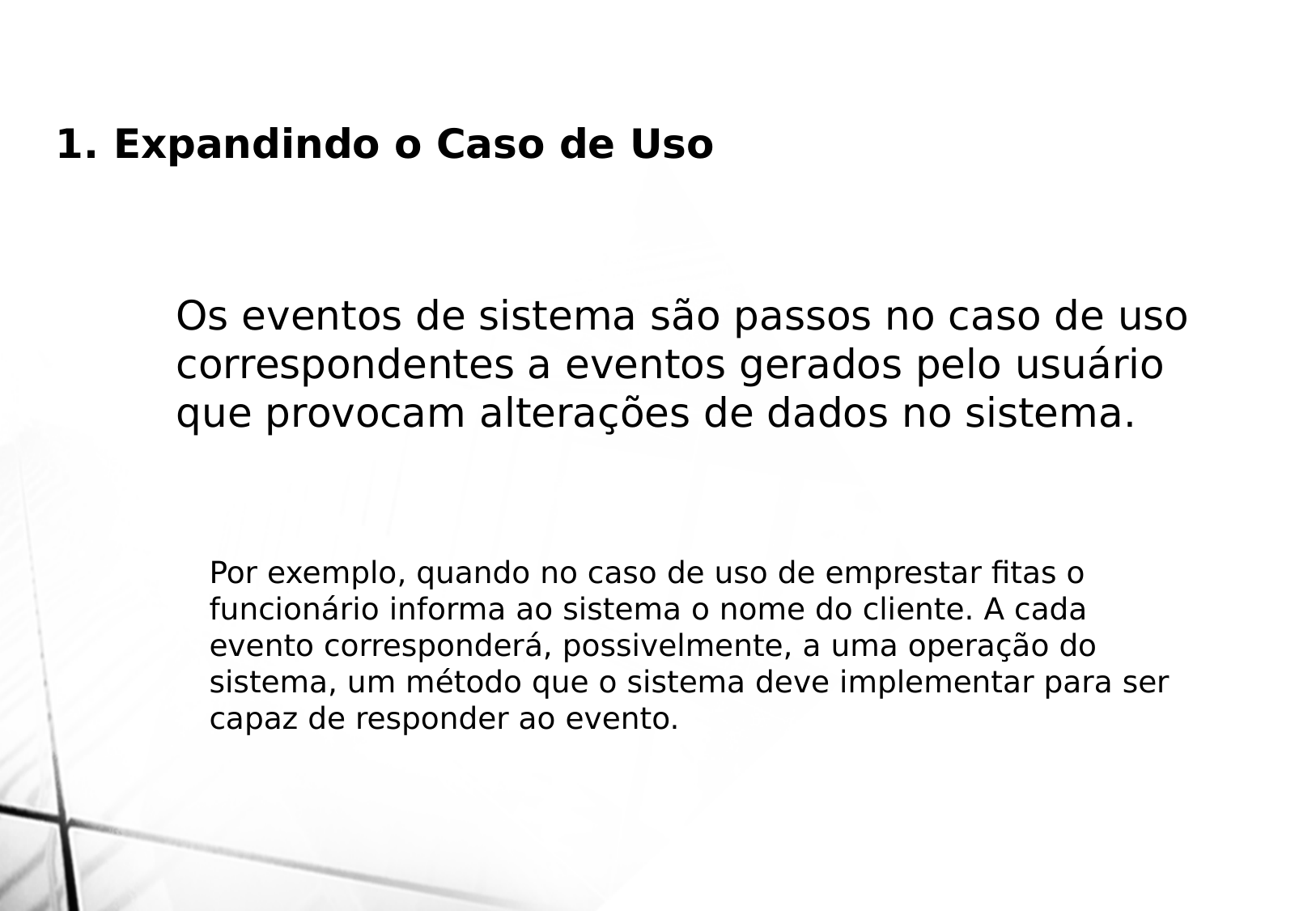

1. Expandindo o Caso de Uso
Os eventos de sistema são passos no caso de uso correspondentes a eventos gerados pelo usuário que provocam alterações de dados no sistema.
Por exemplo, quando no caso de uso de emprestar fitas o funcionário informa ao sistema o nome do cliente. A cada evento corresponderá, possivelmente, a uma operação do sistema, um método que o sistema deve implementar para ser capaz de responder ao evento.